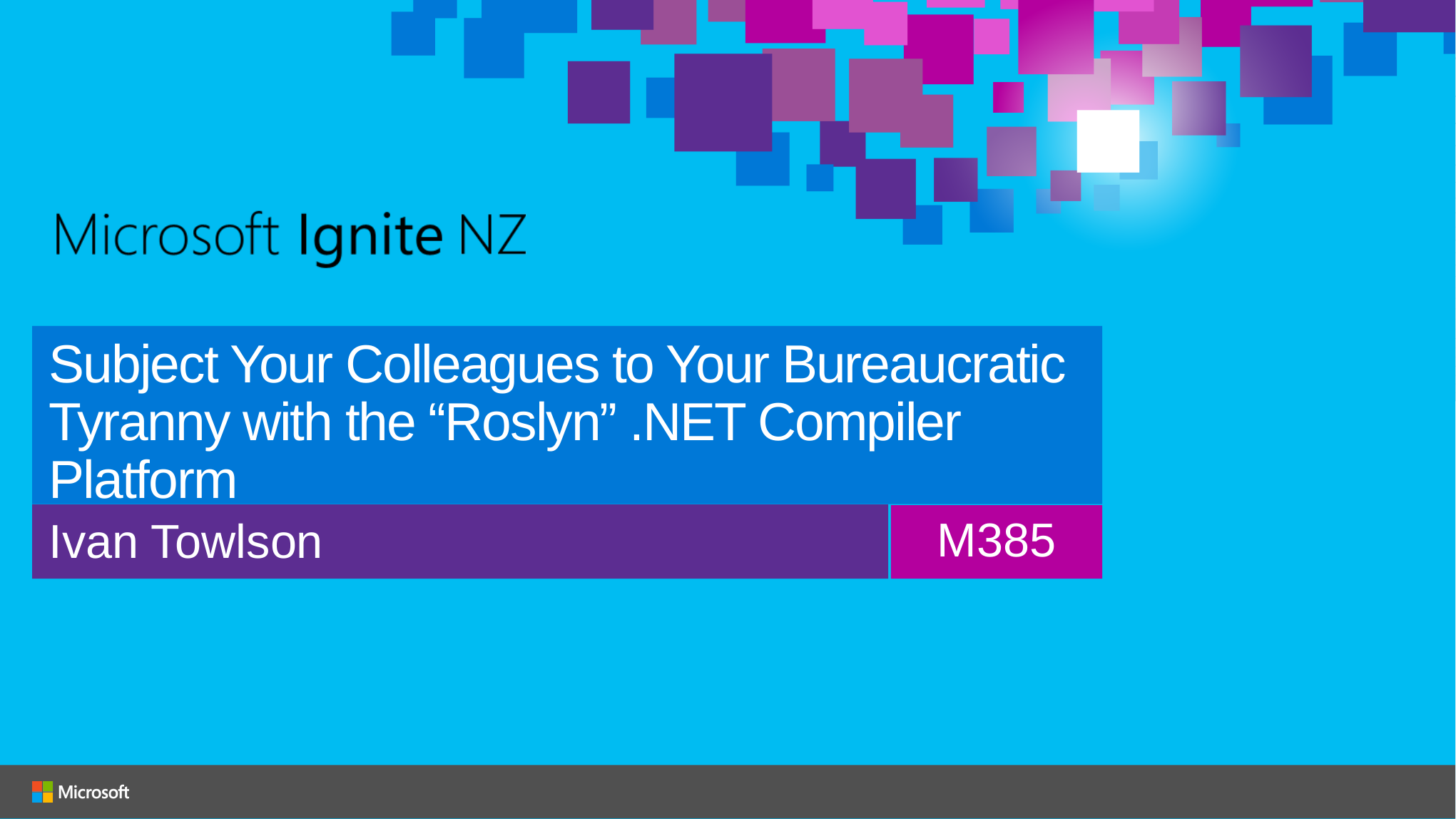

# Subject Your Colleagues to Your Bureaucratic Tyranny with the “Roslyn” .NET Compiler Platform
Ivan Towlson
M385